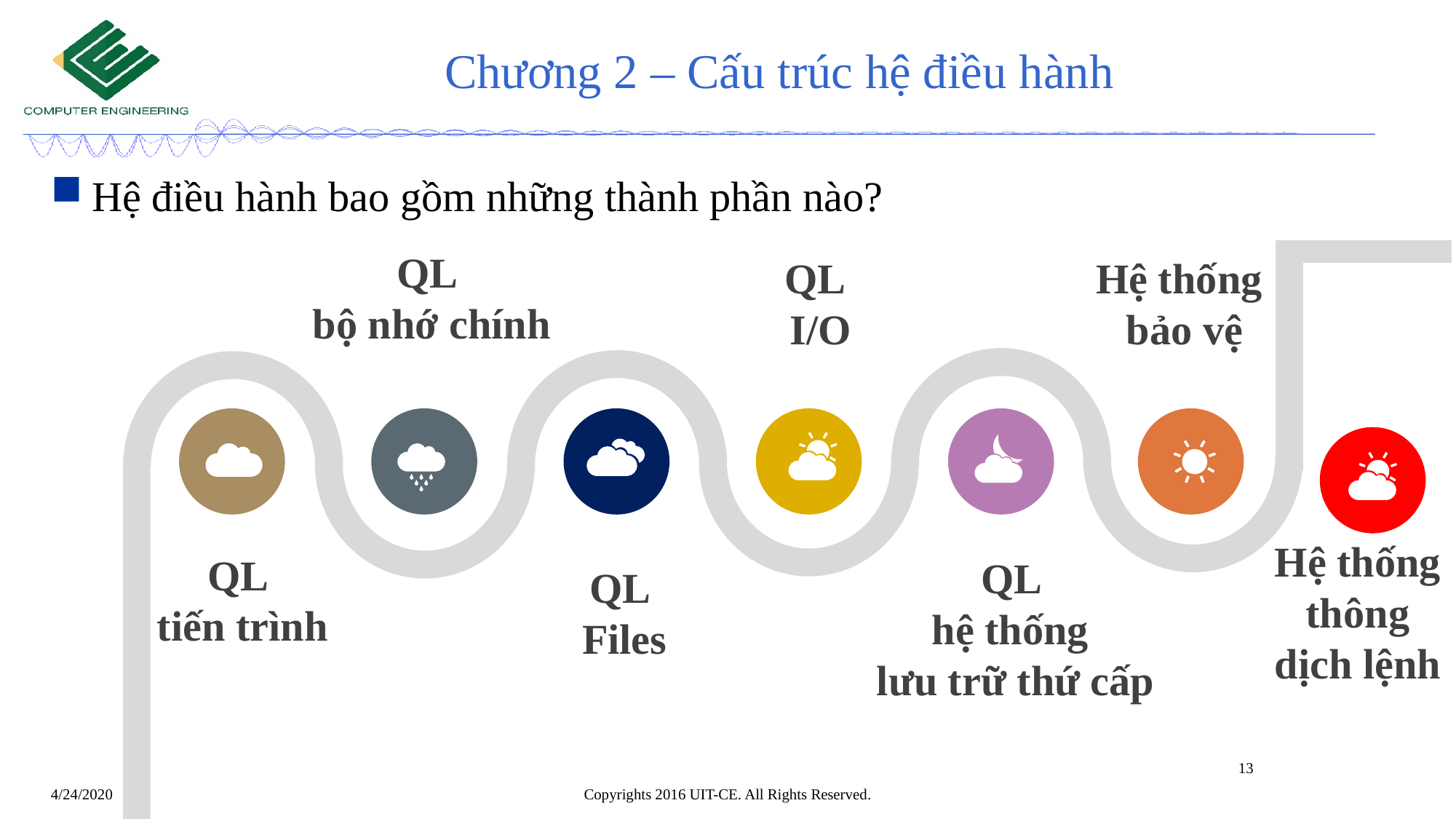

# Chương 2 – Cấu trúc hệ điều hành
Hệ điều hành bao gồm những thành phần nào?

QL
bộ nhớ chính

QL
 I/O
Hệ thống
 bảo vệ

Hệ thống
 thông
dịch lệnh
QL
tiến trình
QL
hệ thống
lưu trữ thứ cấp
QL
Files
13
Copyrights 2016 UIT-CE. All Rights Reserved.
4/24/2020